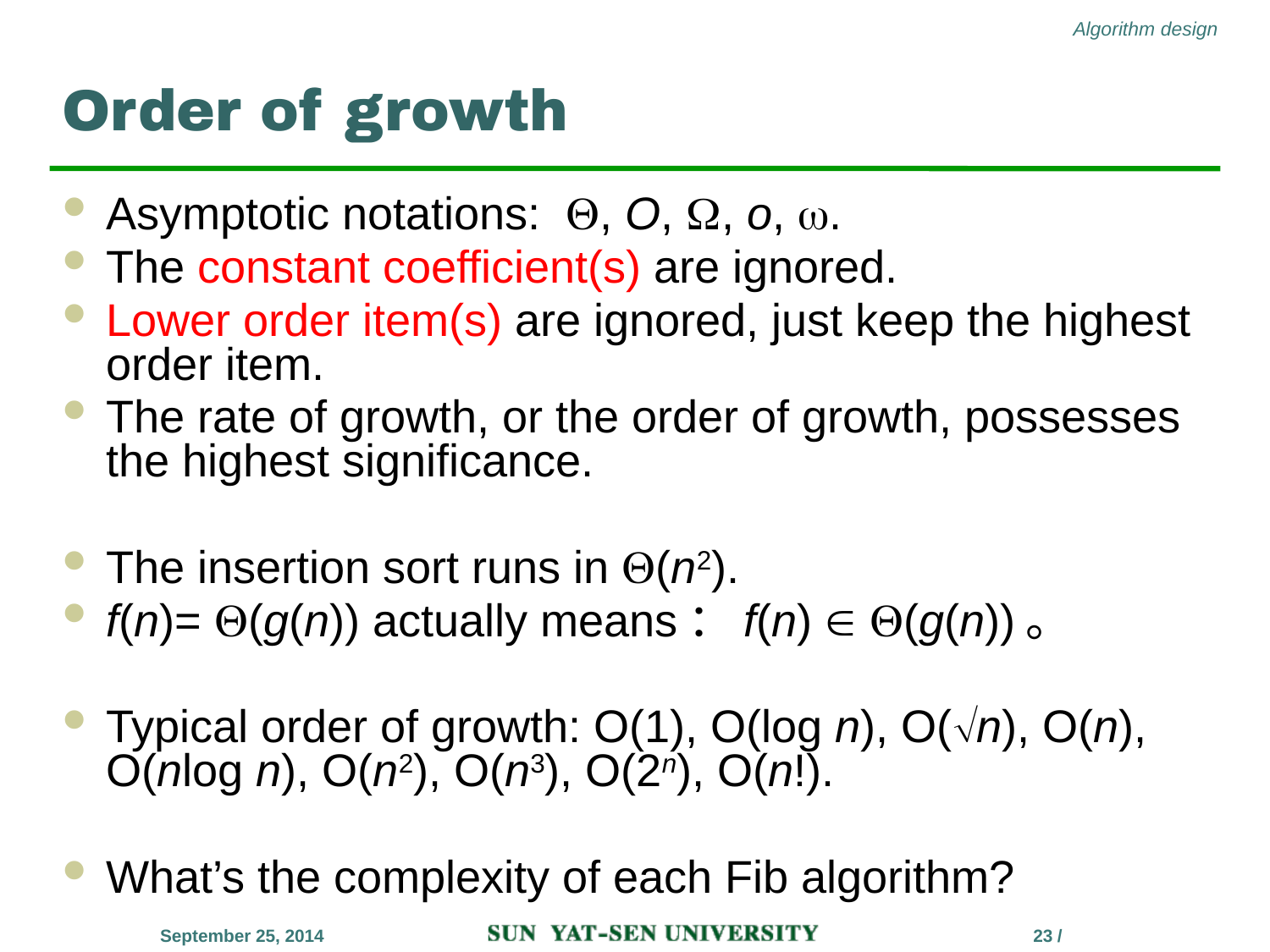

# Order of growth
Asymptotic notations:  Θ, O, Ω, o, ω.
The constant coefficient(s) are ignored.
Lower order item(s) are ignored, just keep the highest order item.
The rate of growth, or the order of growth, possesses the highest significance.

The insertion sort runs in Θ(n2).
f(n)= Θ(g(n)) actually means：f(n) ∈ Θ(g(n))。

Typical order of growth: O(1), O(log n), O(√n), O(n), O(nlog n), O(n2), O(n3), O(2n), O(n!).

What’s the complexity of each Fib algorithm?